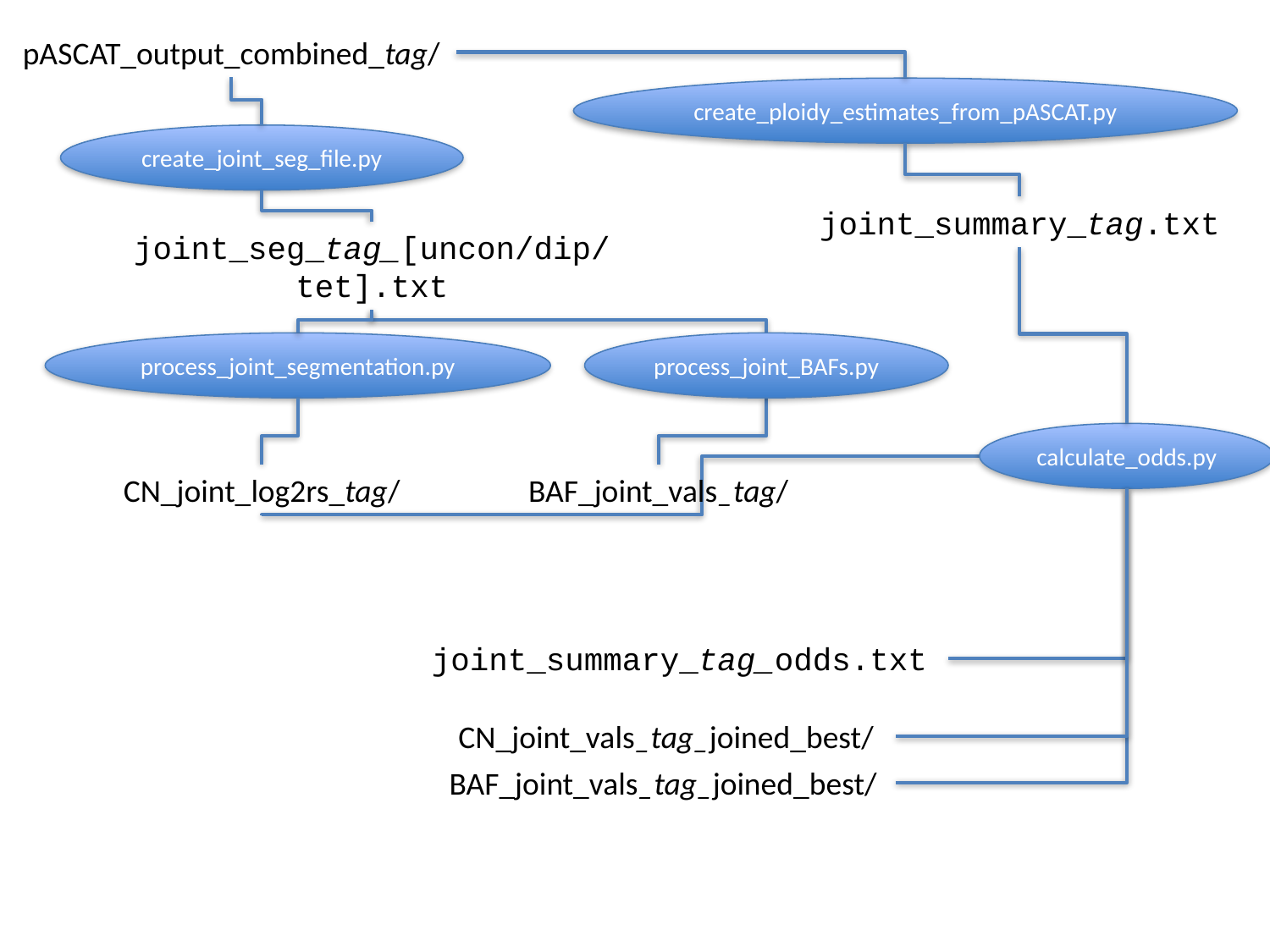

pASCAT_output_combined_tag/
create_ploidy_estimates_from_pASCAT.py
create_joint_seg_file.py
joint_summary_tag.txt
joint_seg_tag_[uncon/dip/tet].txt
process_joint_segmentation.py
process_joint_BAFs.py
calculate_odds.py
CN_joint_log2rs_tag/
BAF_joint_vals_tag/
joint_summary_tag_odds.txt
CN_joint_vals_tag_joined_best/
BAF_joint_vals_tag_joined_best/